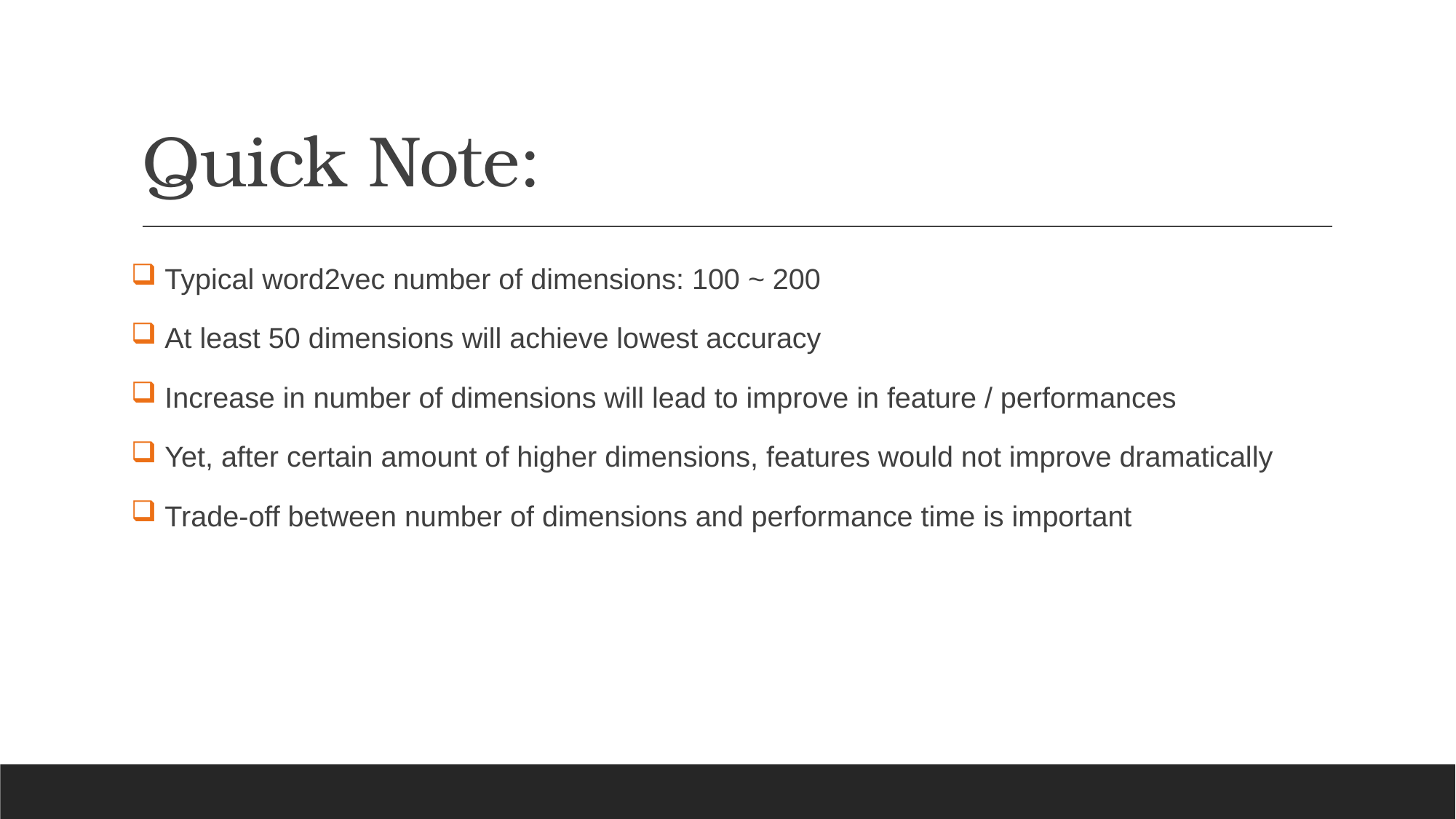

# Quick Note:
 Typical word2vec number of dimensions: 100 ~ 200
 At least 50 dimensions will achieve lowest accuracy
 Increase in number of dimensions will lead to improve in feature / performances
 Yet, after certain amount of higher dimensions, features would not improve dramatically
 Trade-off between number of dimensions and performance time is important